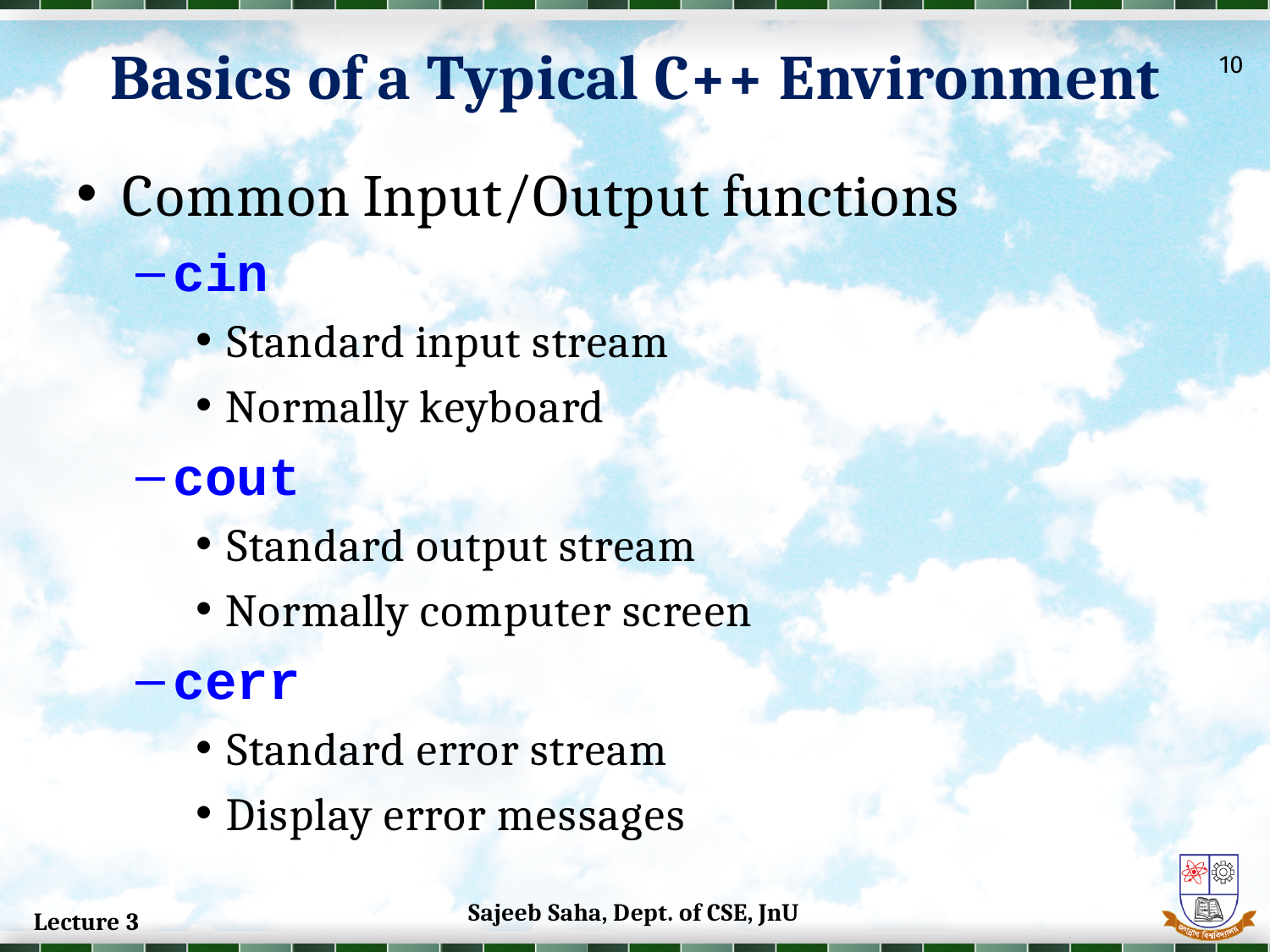

Basics of a Typical C++ Environment
10
Common Input/Output functions
cin
Standard input stream
Normally keyboard
cout
Standard output stream
Normally computer screen
cerr
Standard error stream
Display error messages
Sajeeb Saha, Dept. of CSE, JnU